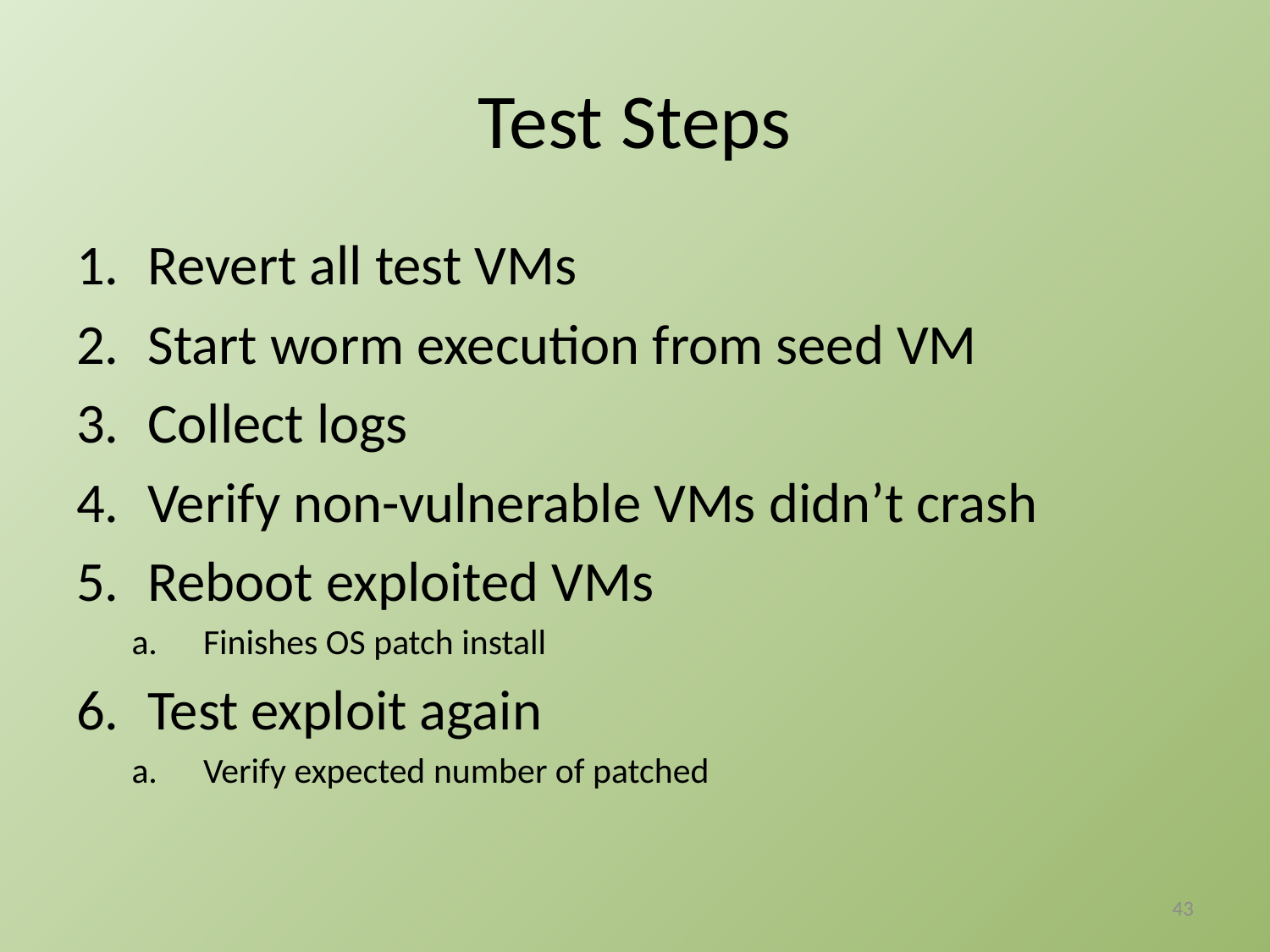

# Test Steps
Revert all test VMs
Start worm execution from seed VM
Collect logs
Verify non-vulnerable VMs didn’t crash
Reboot exploited VMs
Finishes OS patch install
Test exploit again
Verify expected number of patched
43